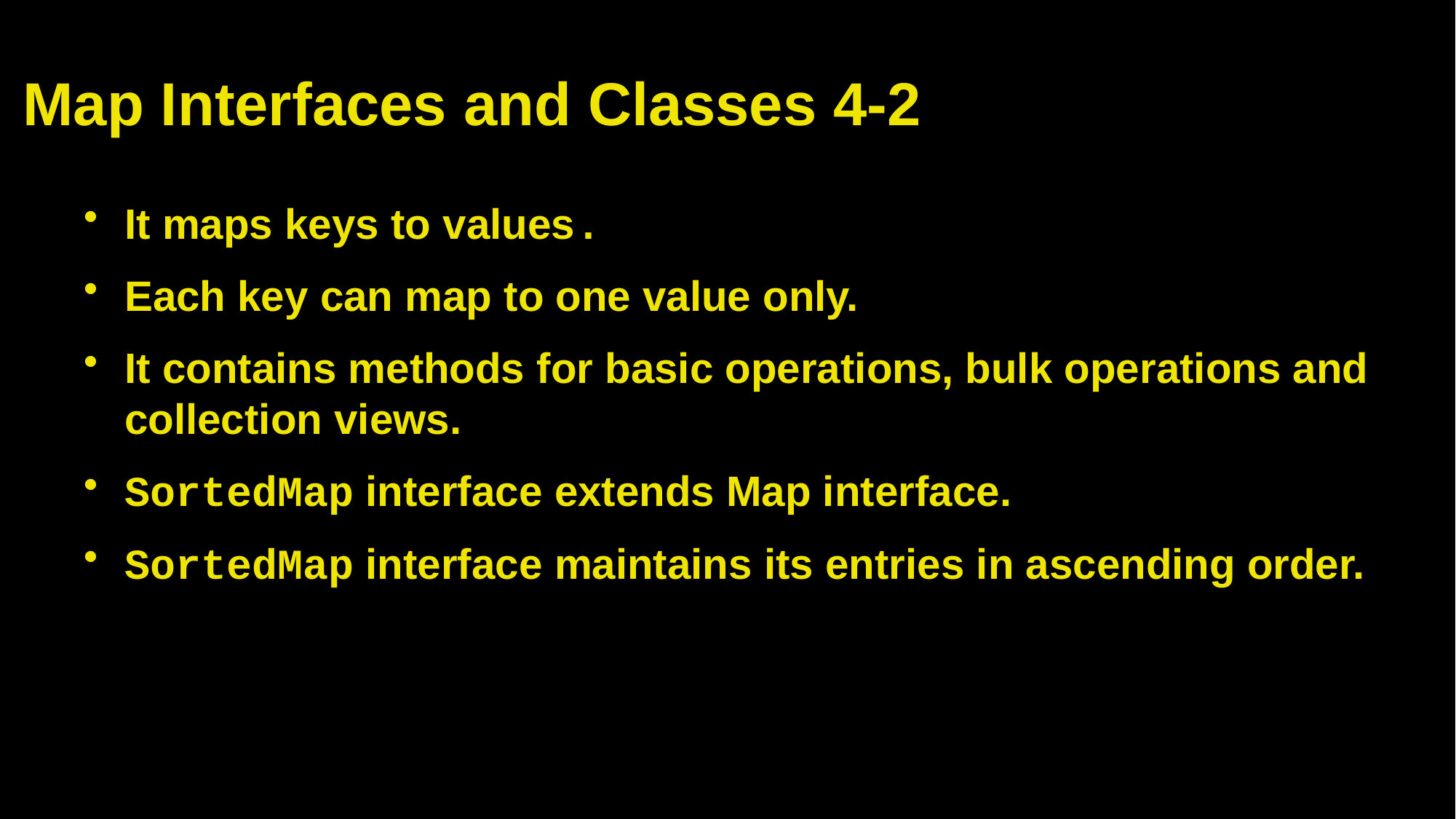

# Map Interfaces and Classes 4-2
It maps keys to values.
Each key can map to one value only.
It contains methods for basic operations, bulk operations and collection views.
SortedMap interface extends Map interface.
SortedMap interface maintains its entries in ascending order.